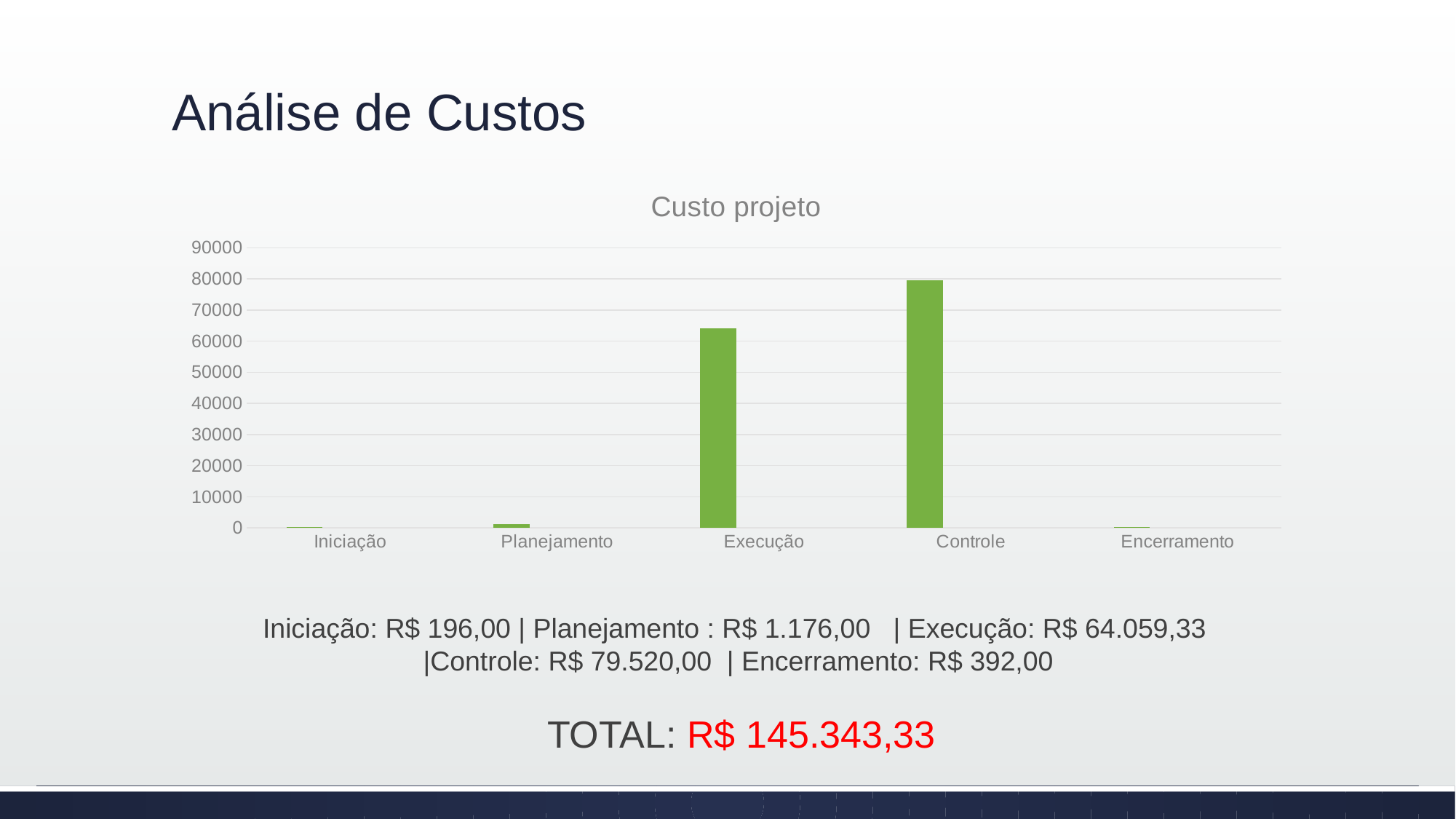

# Análise de Custos

### Chart: Custo projeto

| Category | Série 1 | Série 2 | Série 3 |
|---|---|---|---|
| Iniciação | 196.0 | None | None |
| Planejamento | 1176.0 | None | None |
| Execução | 64059.33 | None | None |
| Controle | 79520.0 | None | None |
| Encerramento | 392.0 | None | None |
Iniciação: R$ 196,00 | Planejamento : R$ 1.176,00   | Execução: R$ 64.059,33
|Controle: R$ 79.520,00  | Encerramento: R$ 392,00

TOTAL: R$ 145.343,33